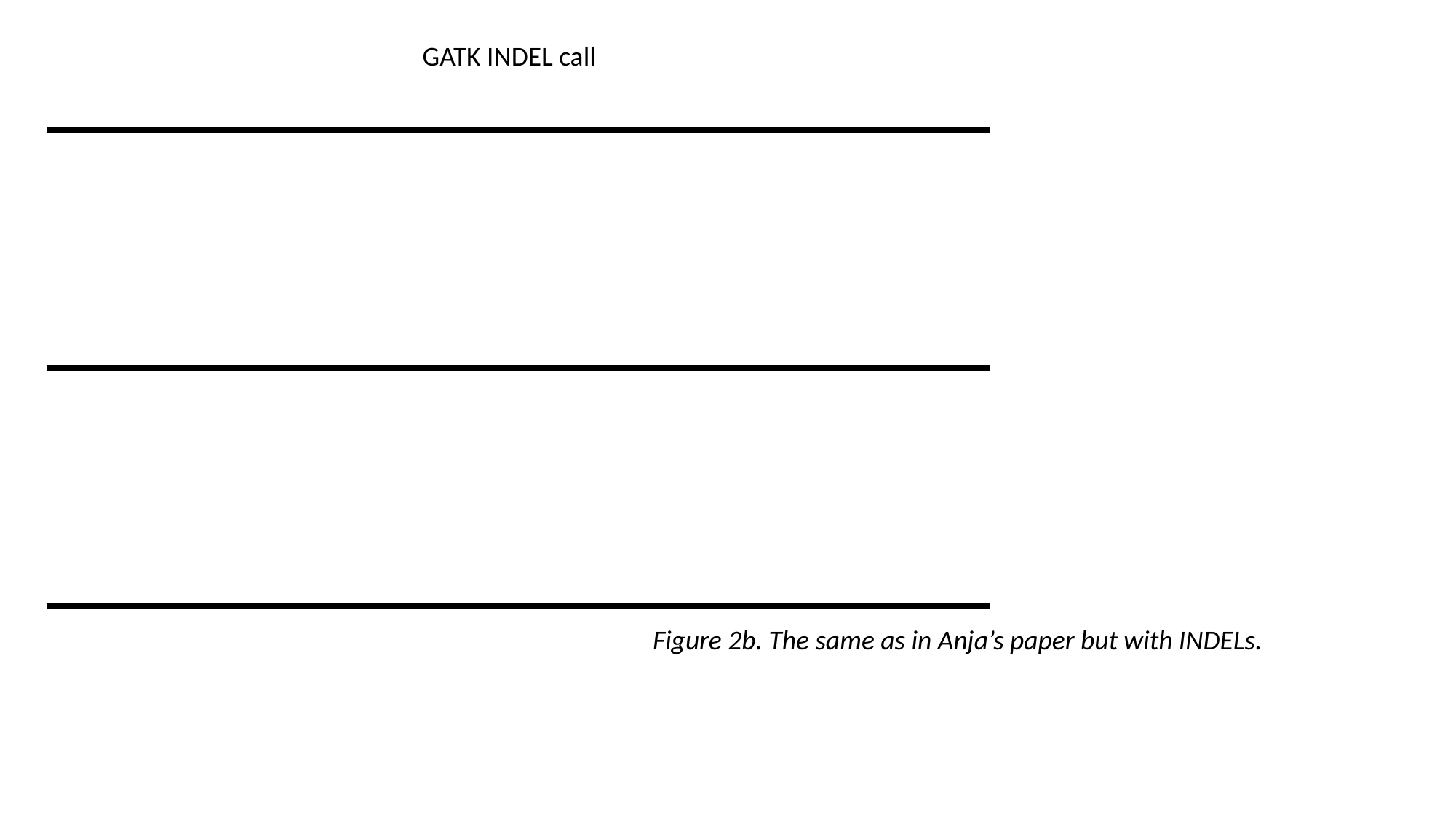

GATK INDEL call
Figure 2b. The same as in Anja’s paper but with INDELs.